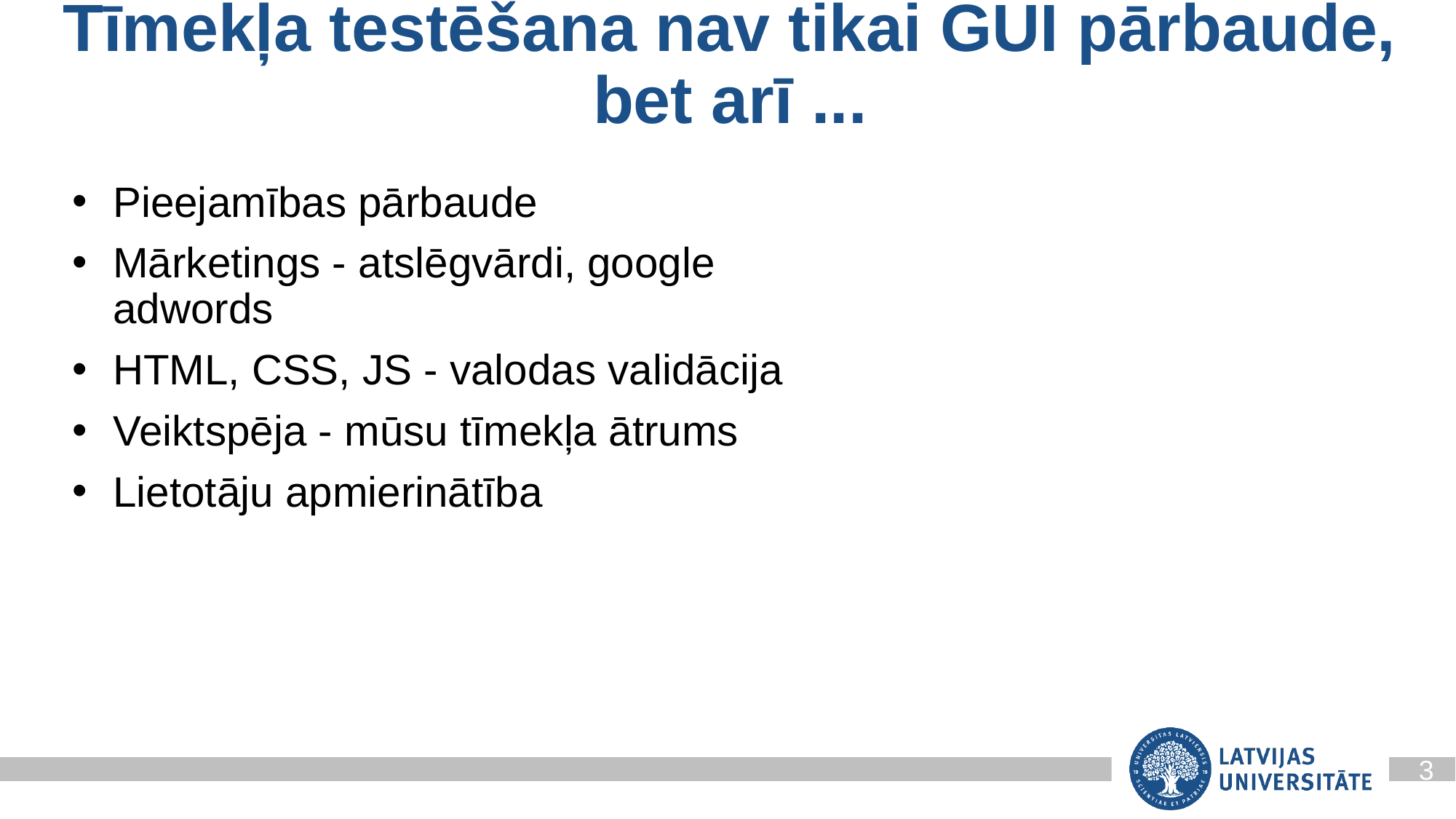

# Tīmekļa testēšana nav tikai GUI pārbaude, bet arī ...
Pieejamības pārbaude
Mārketings - atslēgvārdi, google adwords
HTML, CSS, JS - valodas validācija
Veiktspēja - mūsu tīmekļa ātrums
Lietotāju apmierinātība
3